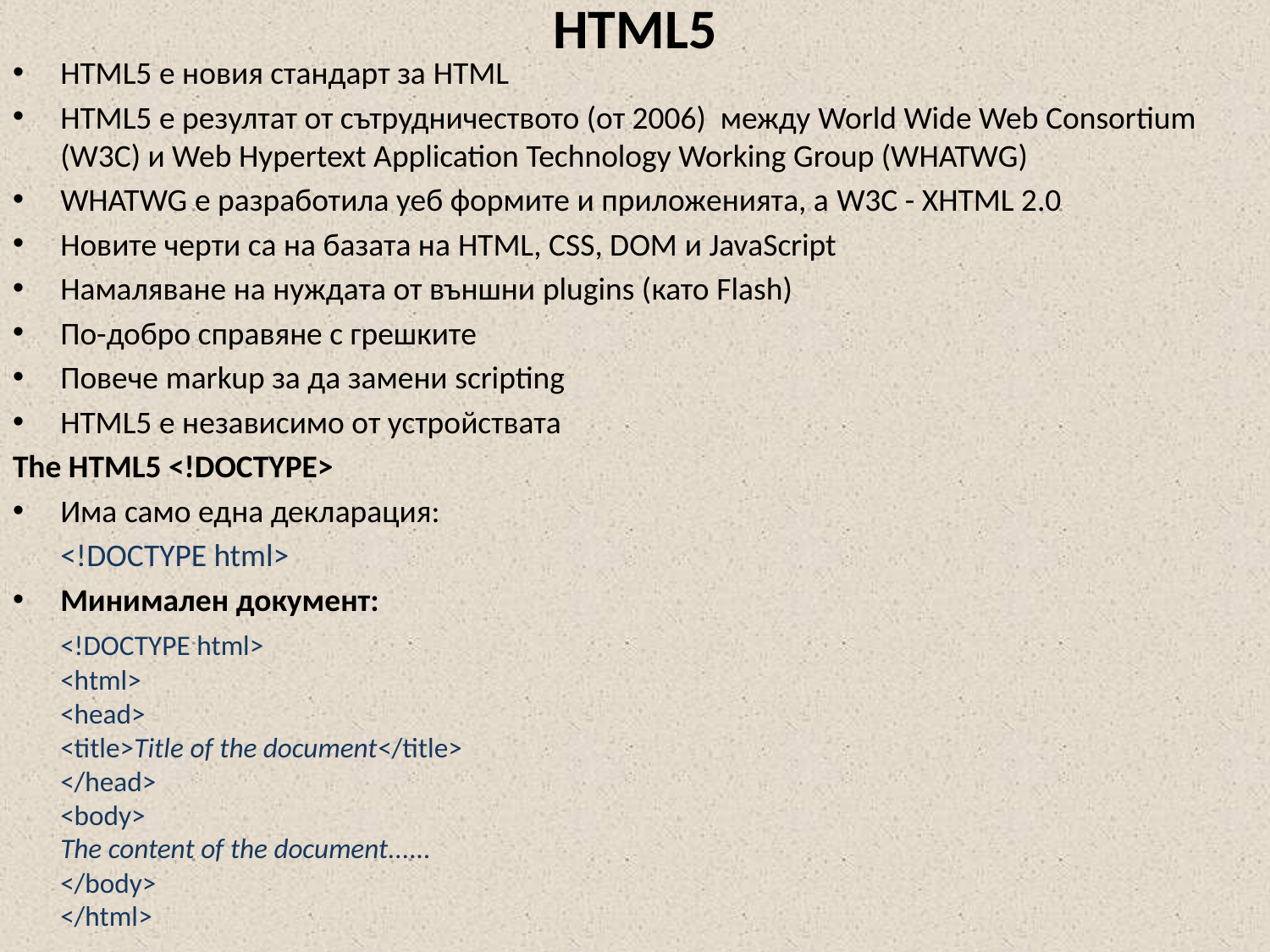

# HTML5
HTML5 е новия стандарт за HTML
HTML5 е резултат от сътрудничеството (от 2006)  между World Wide Web Consortium (W3C) и Web Hypertext Application Technology Working Group (WHATWG)
WHATWG е разработила уеб формите и приложенията, а W3C - XHTML 2.0
Новите черти са на базата на HTML, CSS, DOM и JavaScript
Намаляване на нуждата от външни plugins (като Flash)
По-добро справяне с грешките
Повече markup за да замени scripting
HTML5 е независимо от устройствата
The HTML5 <!DOCTYPE>
Има само една декларация:
	<!DOCTYPE html>
Минимален документ:
	<!DOCTYPE html>
<html>
<head>
<title>Title of the document</title>
</head>
<body>
The content of the document......
</body>
</html>